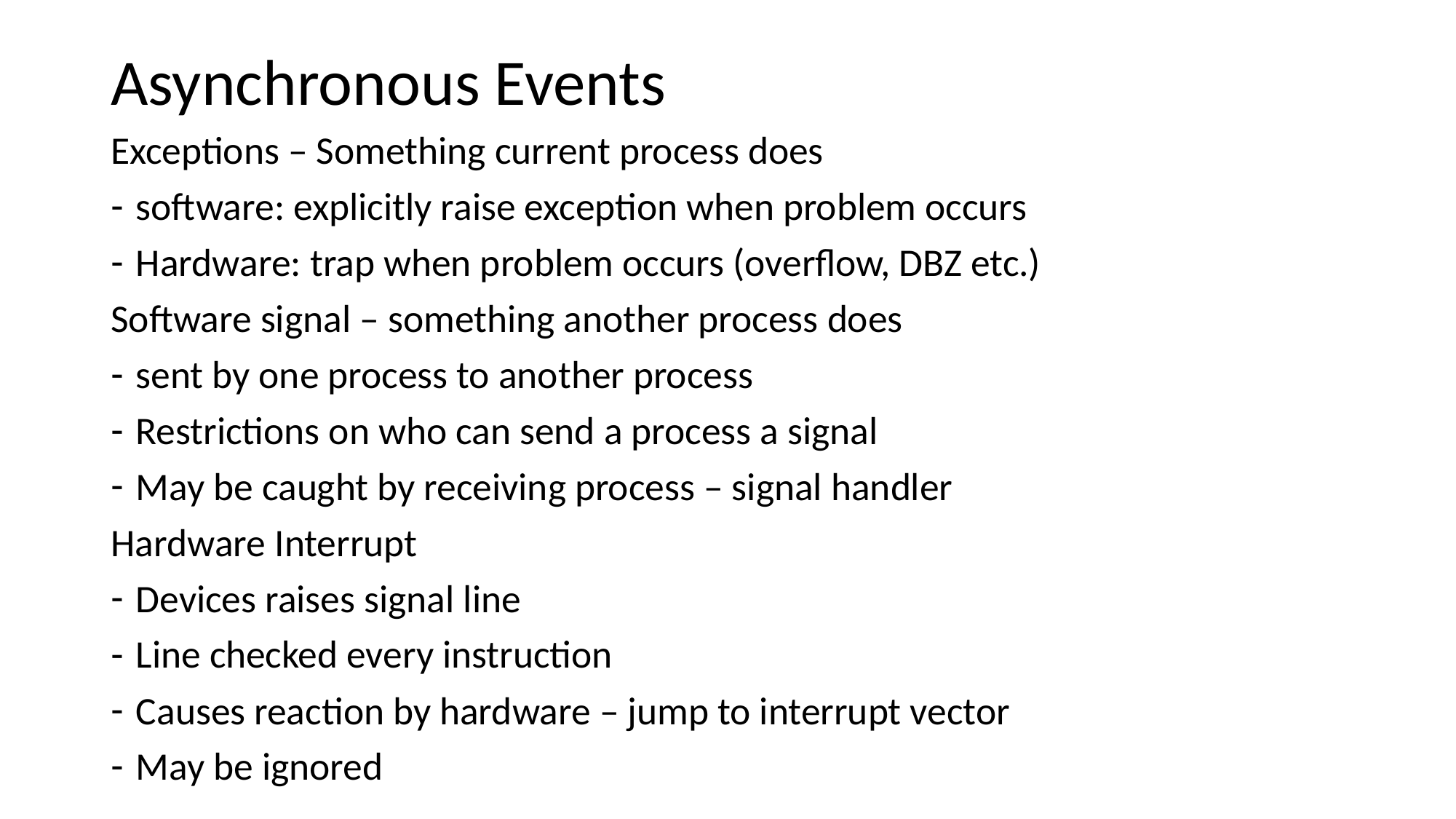

# Asynchronous Events
Exceptions – Something current process does
software: explicitly raise exception when problem occurs
Hardware: trap when problem occurs (overflow, DBZ etc.)
Software signal – something another process does
sent by one process to another process
Restrictions on who can send a process a signal
May be caught by receiving process – signal handler
Hardware Interrupt
Devices raises signal line
Line checked every instruction
Causes reaction by hardware – jump to interrupt vector
May be ignored